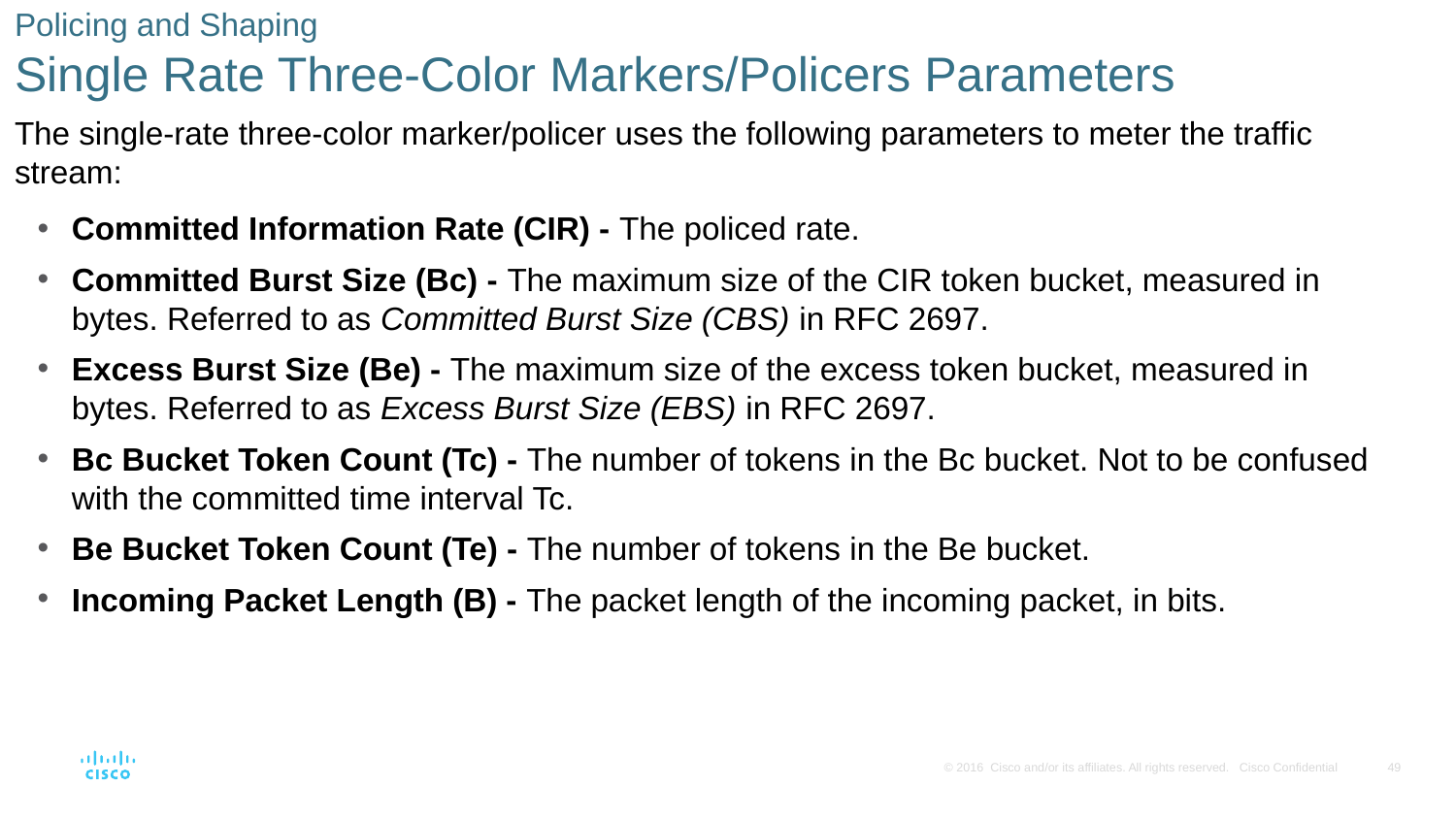

# Policing and Shaping Single Rate Three-Color Markers/Policers Parameters
The single-rate three-color marker/policer uses the following parameters to meter the traffic stream:
Committed Information Rate (CIR) - The policed rate.
Committed Burst Size (Bc) - The maximum size of the CIR token bucket, measured in bytes. Referred to as Committed Burst Size (CBS) in RFC 2697.
Excess Burst Size (Be) - The maximum size of the excess token bucket, measured in bytes. Referred to as Excess Burst Size (EBS) in RFC 2697.
Bc Bucket Token Count (Tc) - The number of tokens in the Bc bucket. Not to be confused with the committed time interval Tc.
Be Bucket Token Count (Te) - The number of tokens in the Be bucket.
Incoming Packet Length (B) - The packet length of the incoming packet, in bits.